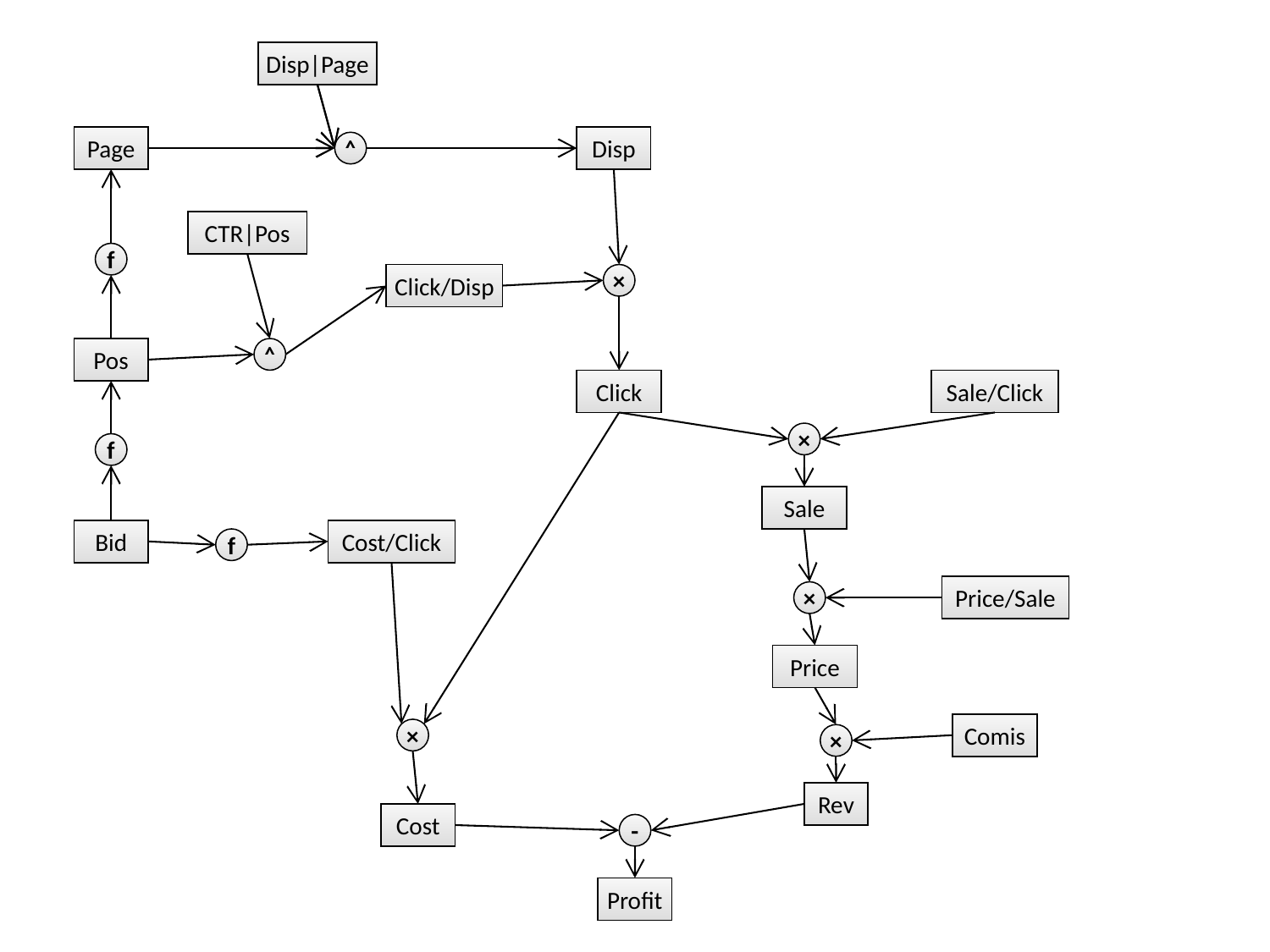

Disp|Page
Page
Disp
˄
CTR|Pos
f
Click/Disp
×
Pos
˄
Click
Sale/Click
×
f
Sale
Bid
Cost/Click
f
Price/Sale
×
Price
Comis
×
×
Rev
Cost
-
Profit